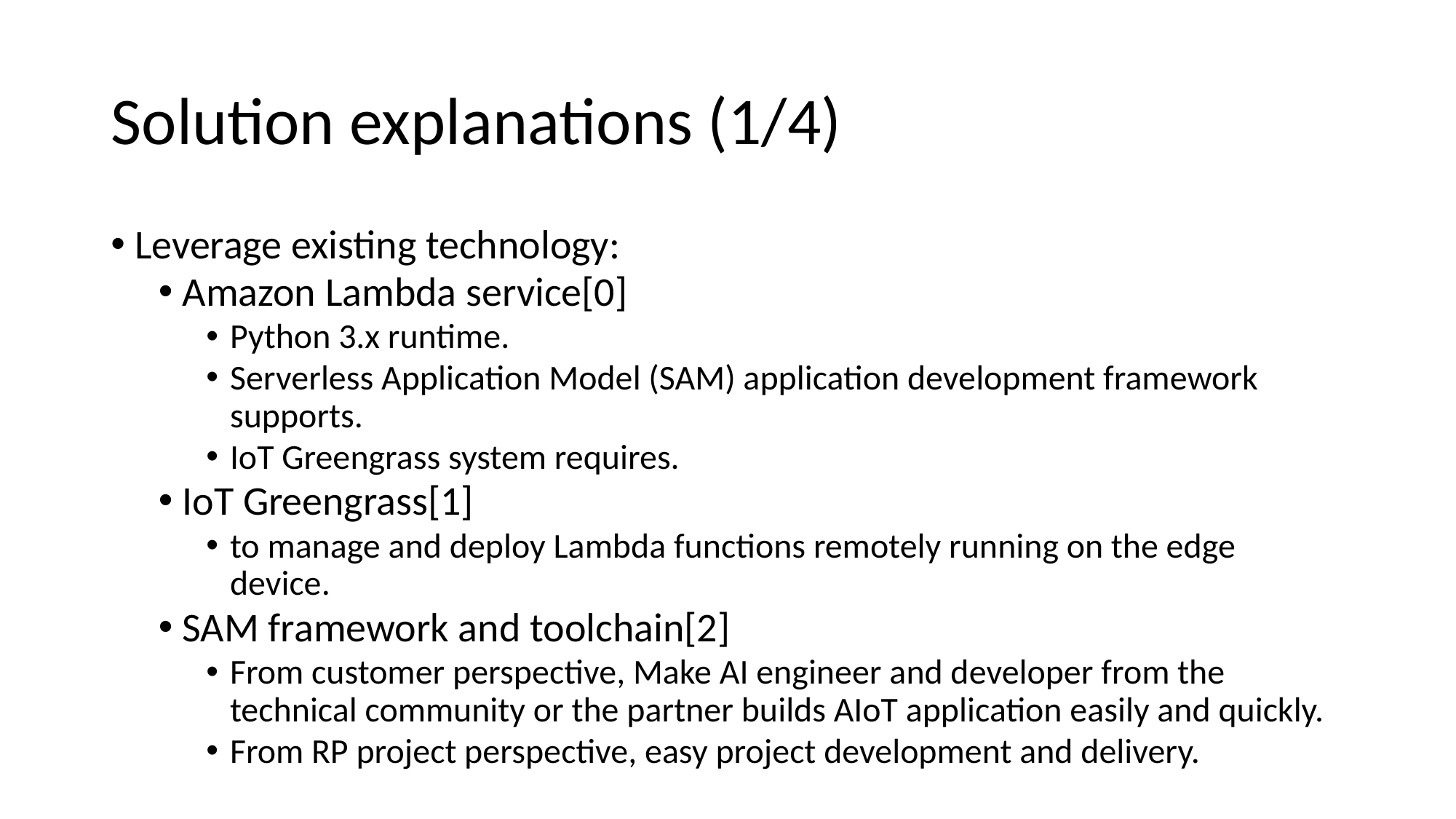

# Solution explanations (1/4)
Leverage existing technology:
Amazon Lambda service[0]
Python 3.x runtime.
Serverless Application Model (SAM) application development framework supports.
IoT Greengrass system requires.
IoT Greengrass[1]
to manage and deploy Lambda functions remotely running on the edge device.
SAM framework and toolchain[2]
From customer perspective, Make AI engineer and developer from the technical community or the partner builds AIoT application easily and quickly.
From RP project perspective, easy project development and delivery.